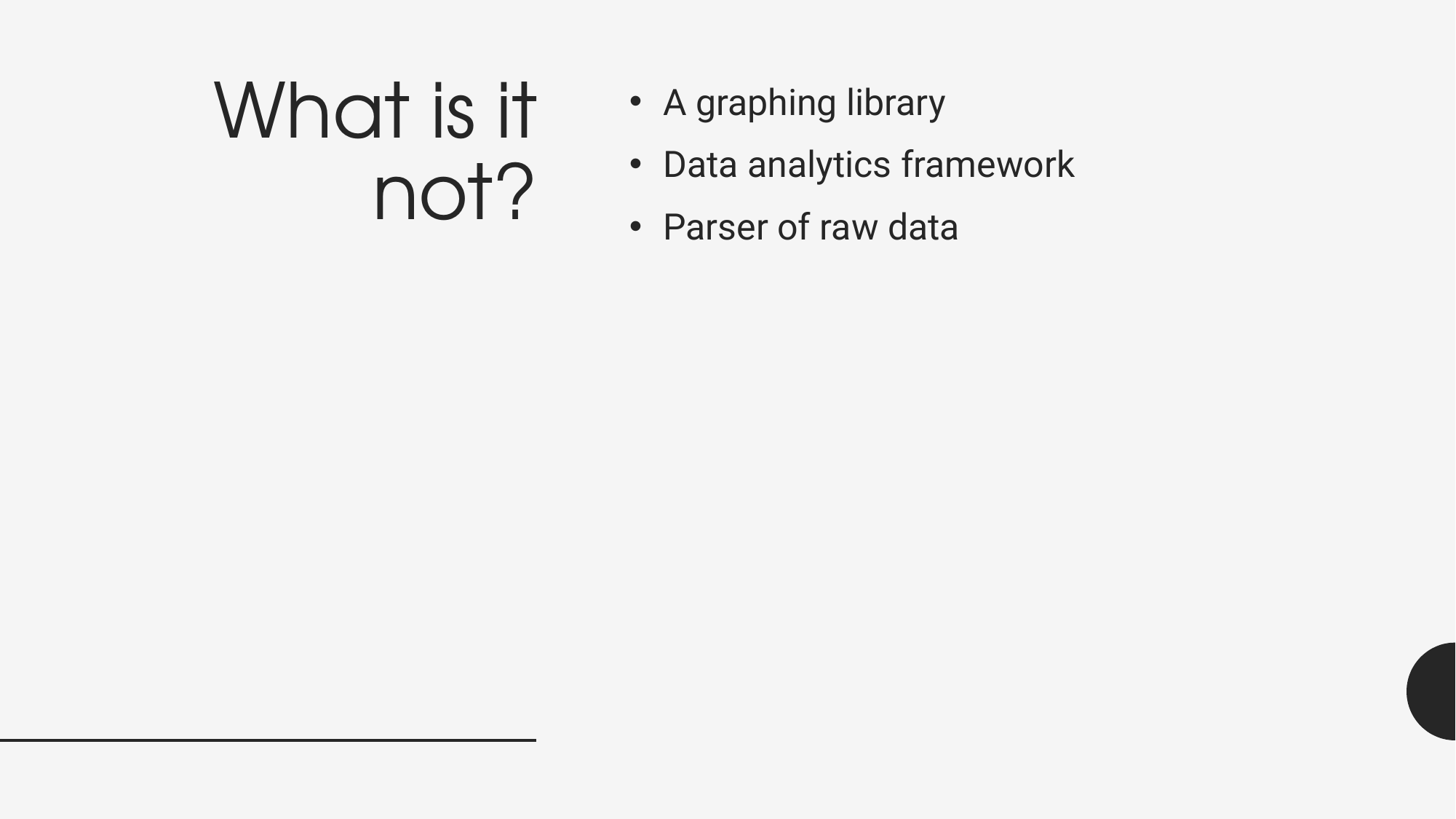

# What is it not?
A graphing library
Data analytics framework
Parser of raw data